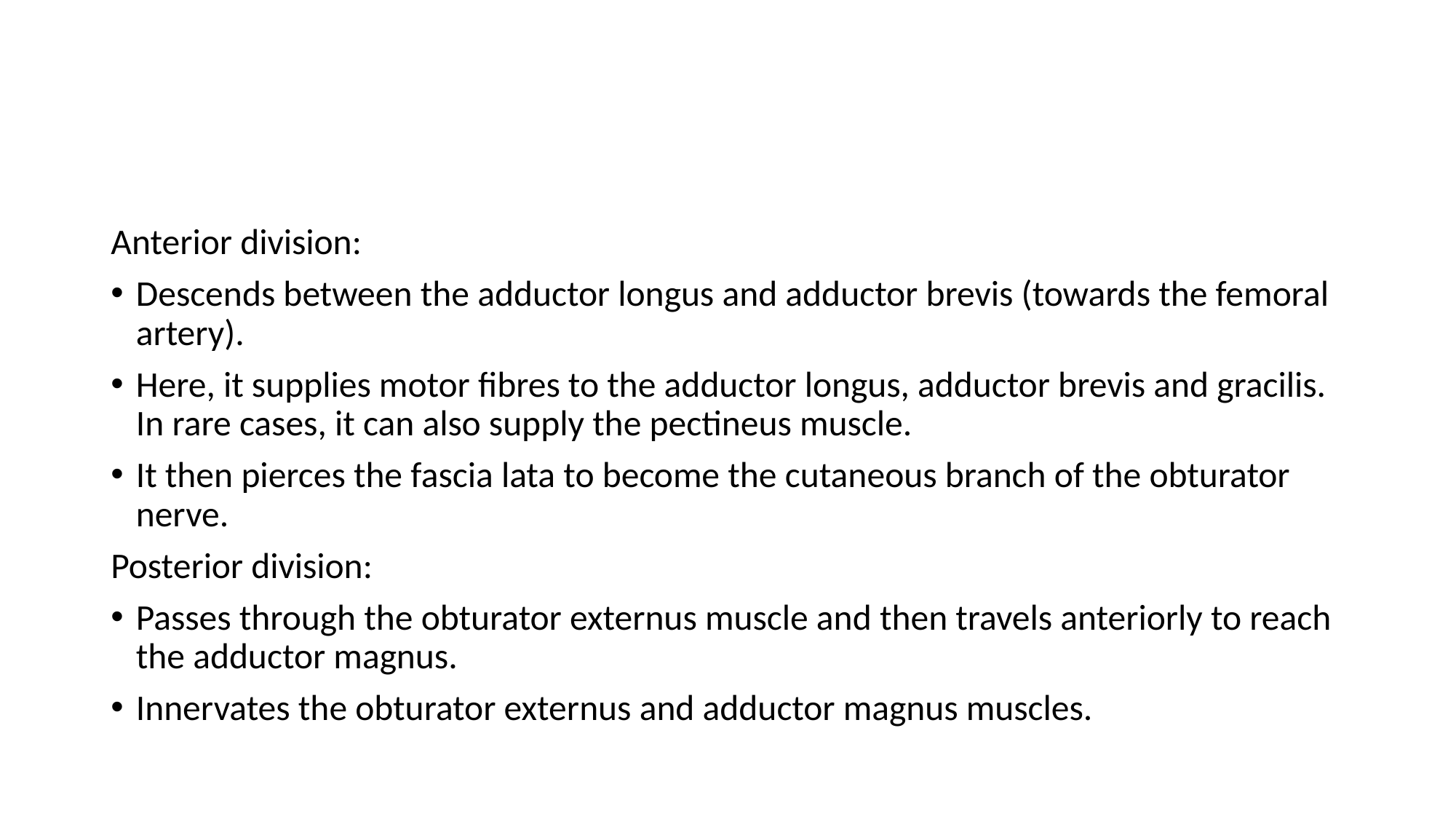

#
Anterior division:
Descends between the adductor longus and adductor brevis (towards the femoral artery).
Here, it supplies motor fibres to the adductor longus, adductor brevis and gracilis. In rare cases, it can also supply the pectineus muscle.
It then pierces the fascia lata to become the cutaneous branch of the obturator nerve.
Posterior division:
Passes through the obturator externus muscle and then travels anteriorly to reach the adductor magnus.
Innervates the obturator externus and adductor magnus muscles.